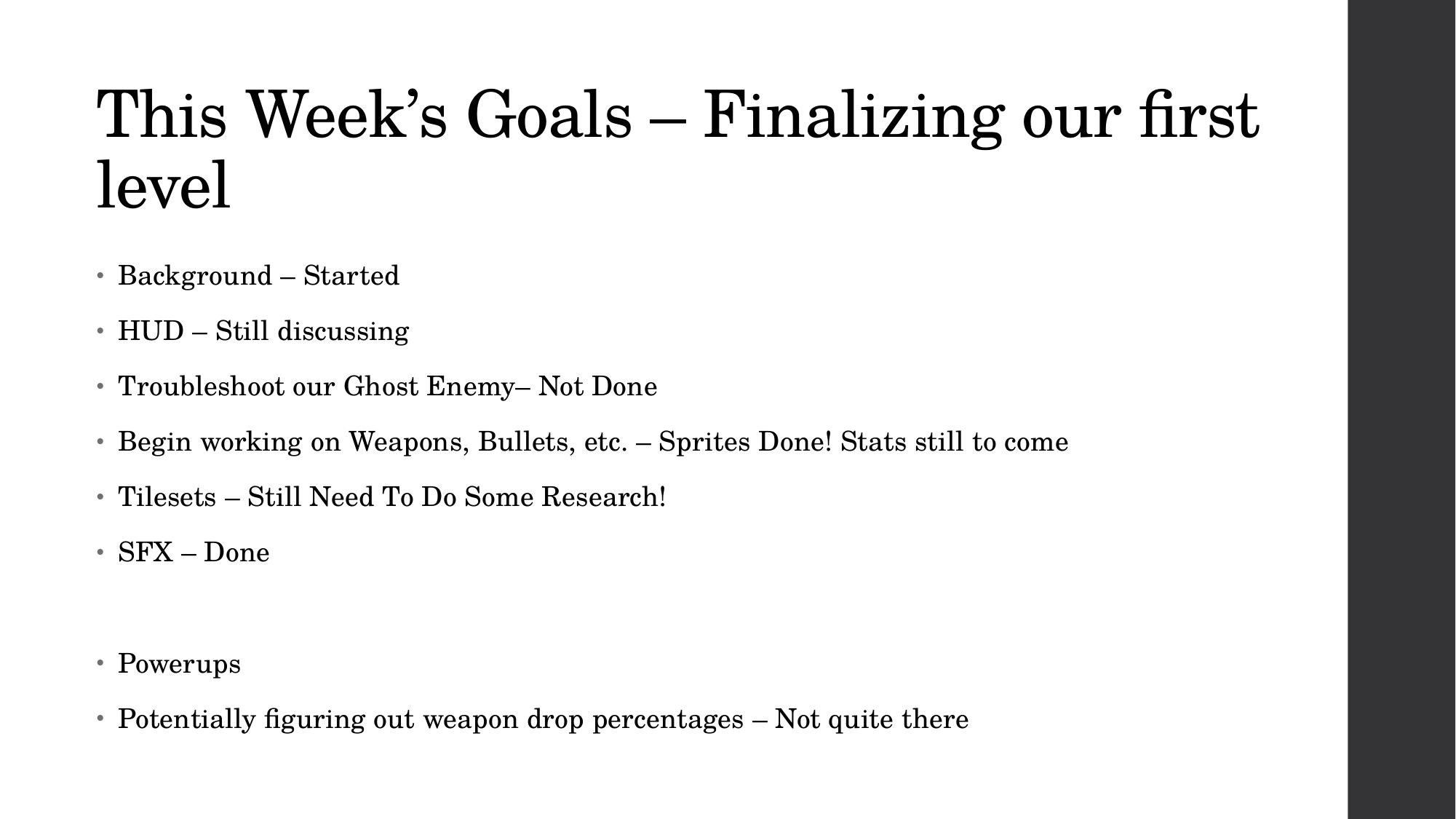

# This Week’s Goals – Finalizing our first level
Background – Started
HUD – Still discussing
Troubleshoot our Ghost Enemy– Not Done
Begin working on Weapons, Bullets, etc. – Sprites Done! Stats still to come
Tilesets – Still Need To Do Some Research!
SFX – Done

Powerups
Potentially figuring out weapon drop percentages – Not quite there